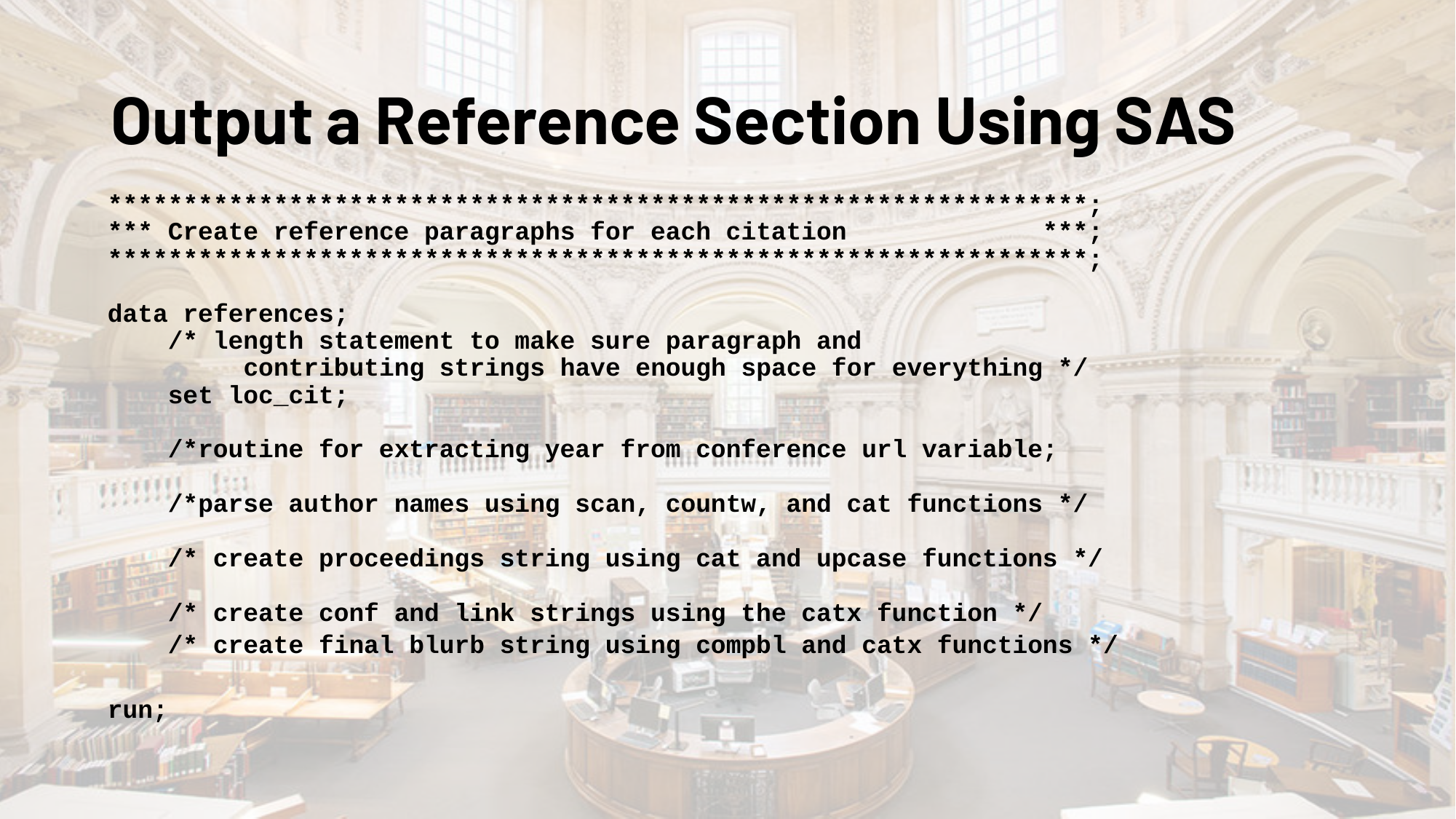

# Output a Reference Section Using SAS
*****************************************************************;
*** Create reference paragraphs for each citation             ***;
*****************************************************************;

data references;
    /* length statement to make sure paragraph and
         contributing strings have enough space for everything */
    set loc_cit;

    /*routine for extracting year from conference url variable;

    /*parse author names using scan, countw, and cat functions */

    /* create proceedings string using cat and upcase functions */

    /* create conf and link strings using the catx function */
    /* create final blurb string using compbl and catx functions */

run;